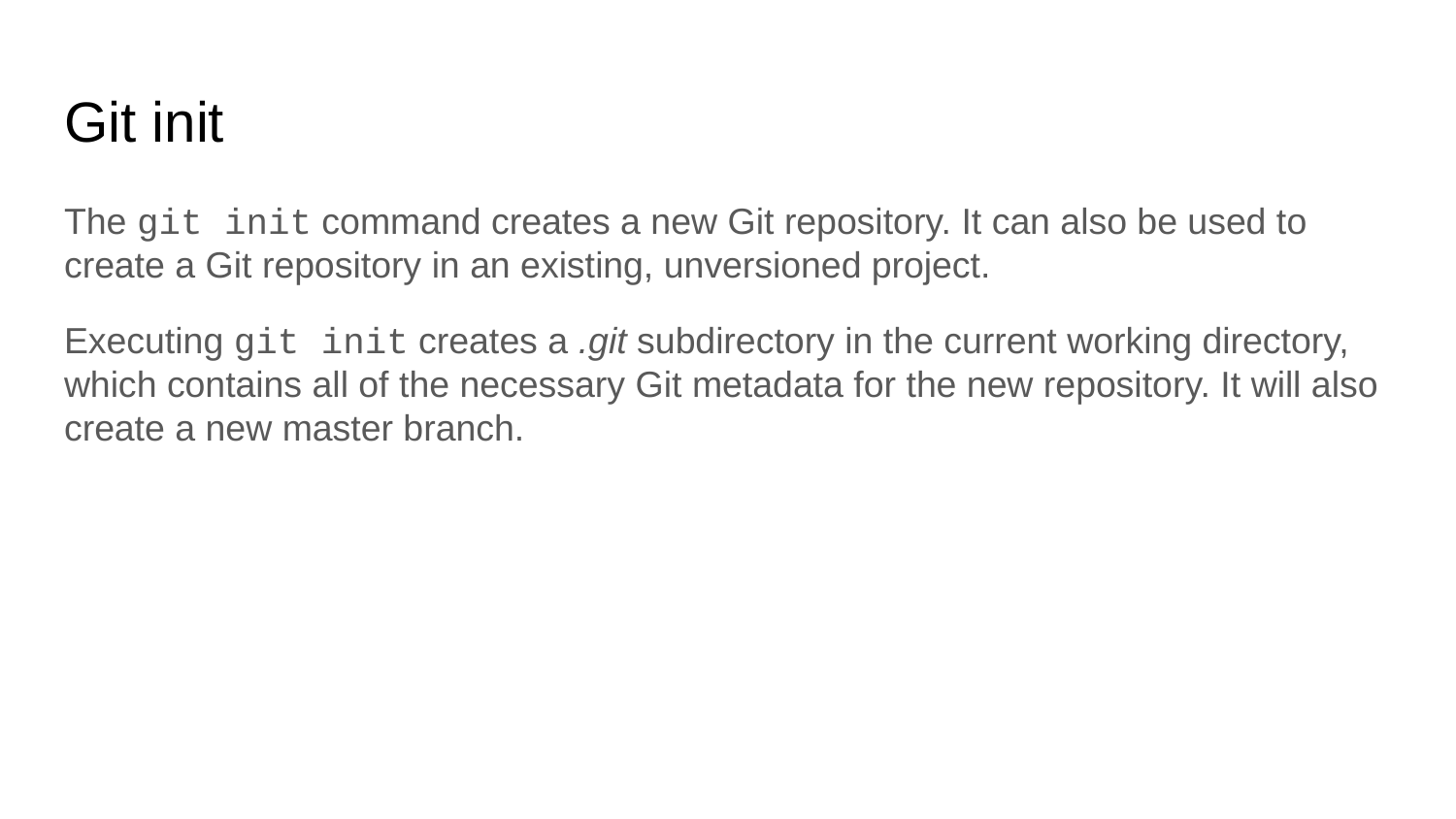

# Git init
The git init command creates a new Git repository. It can also be used to create a Git repository in an existing, unversioned project.
Executing git init creates a .git subdirectory in the current working directory, which contains all of the necessary Git metadata for the new repository. It will also create a new master branch.